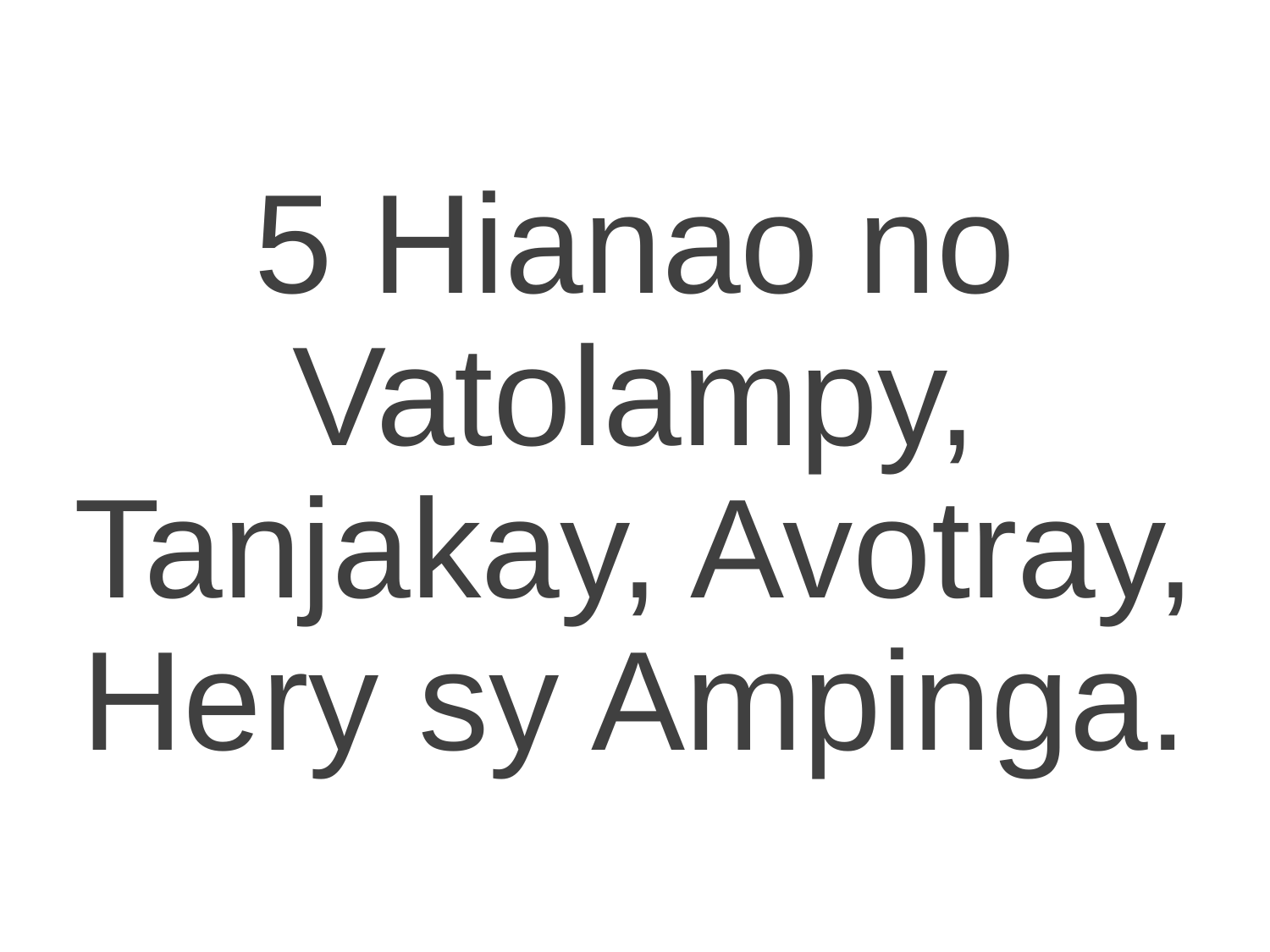

5 Hianao no Vatolampy,
Tanjakay, Avotray,
Hery sy Ampinga.